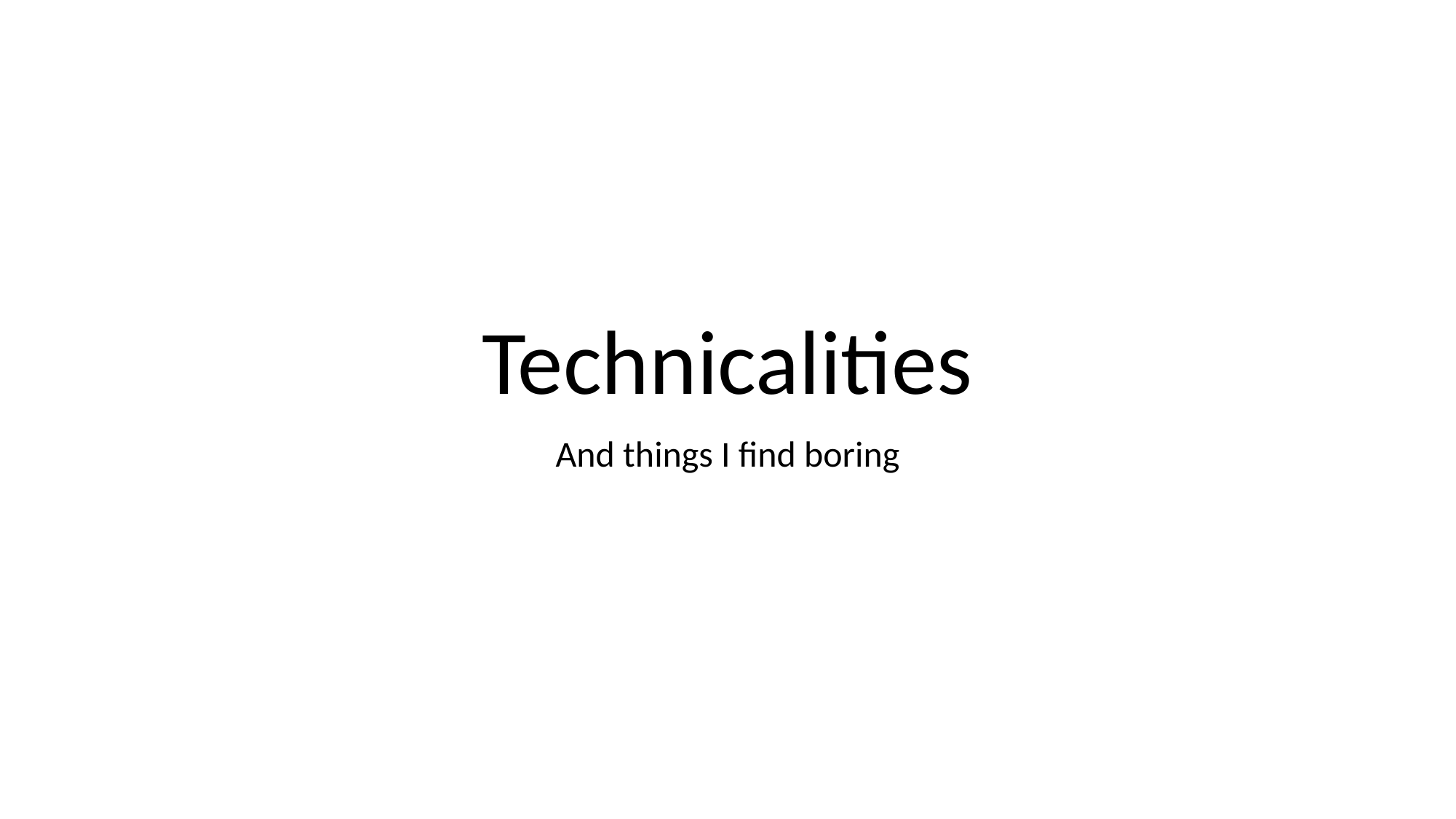

# Technicalities
And things I find boring